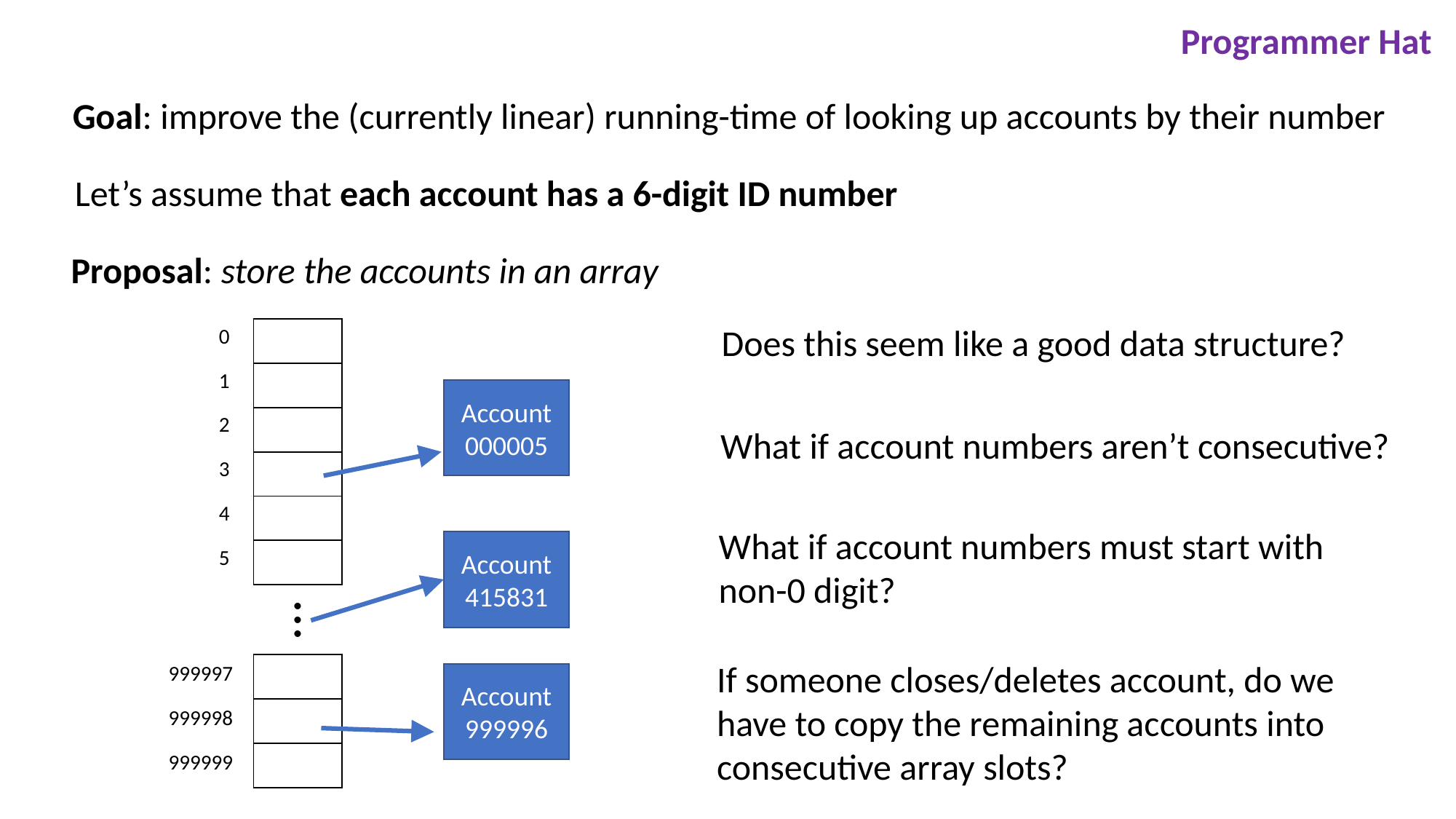

Programmer Hat
Goal: improve the (currently linear) running-time of looking up accounts by their number
Let’s assume that each account has a 6-digit ID number
Proposal: store the accounts in an array
Does this seem like a good data structure?
|  |
| --- |
|  |
|  |
|  |
|  |
|  |
| 0 |
| --- |
| 1 |
| 2 |
| 3 |
| 4 |
| 5 |
Account
000005
What if account numbers aren’t consecutive?
What if account numbers must start with non-0 digit?
Account
415831
...
If someone closes/deletes account, do we have to copy the remaining accounts into consecutive array slots?
|  |
| --- |
|  |
|  |
| 999997 |
| --- |
| 999998 |
| 999999 |
Account
999996